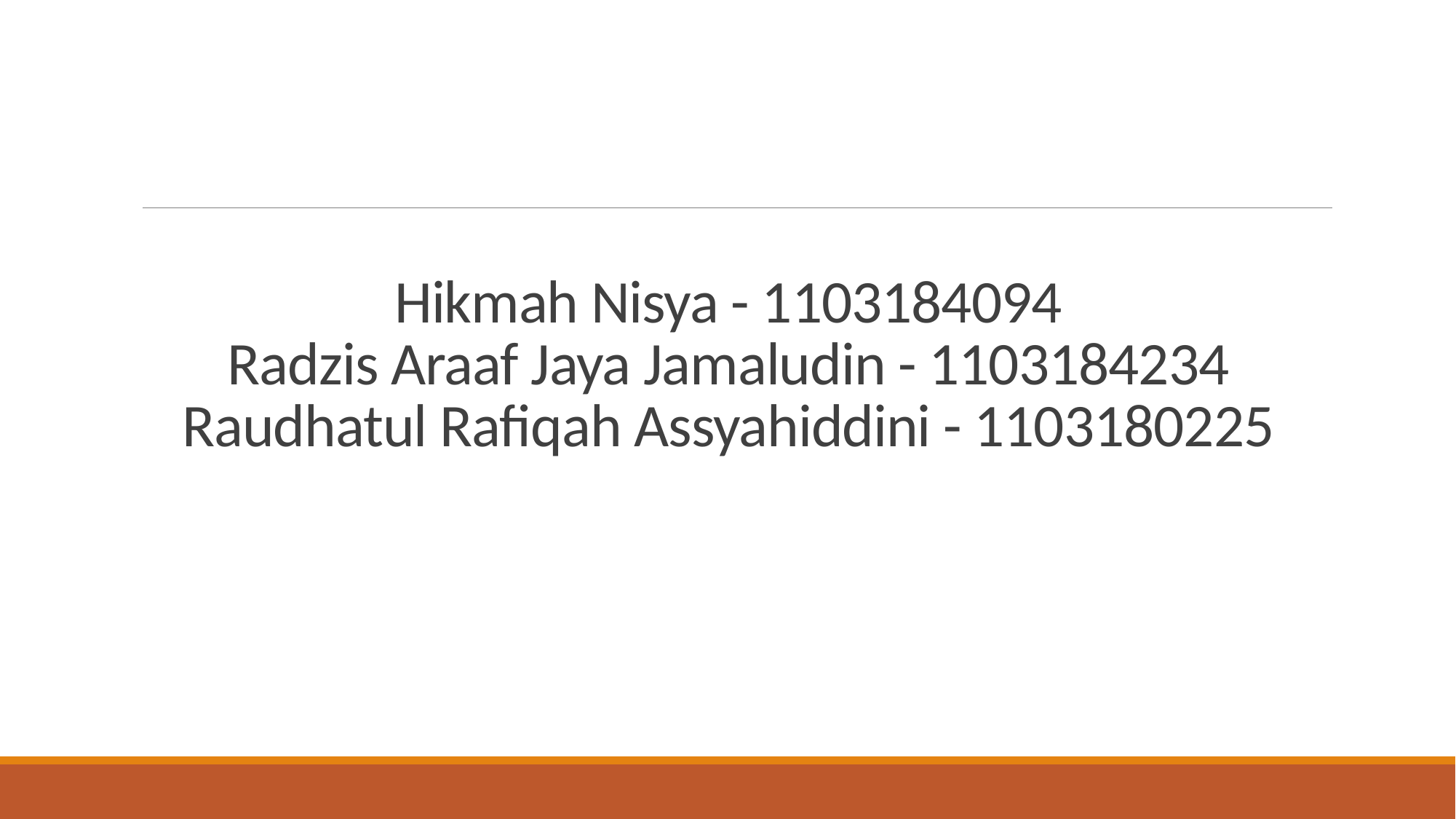

# Hikmah Nisya - 1103184094 Radzis Araaf Jaya Jamaludin - 1103184234 Raudhatul Rafiqah Assyahiddini - 1103180225